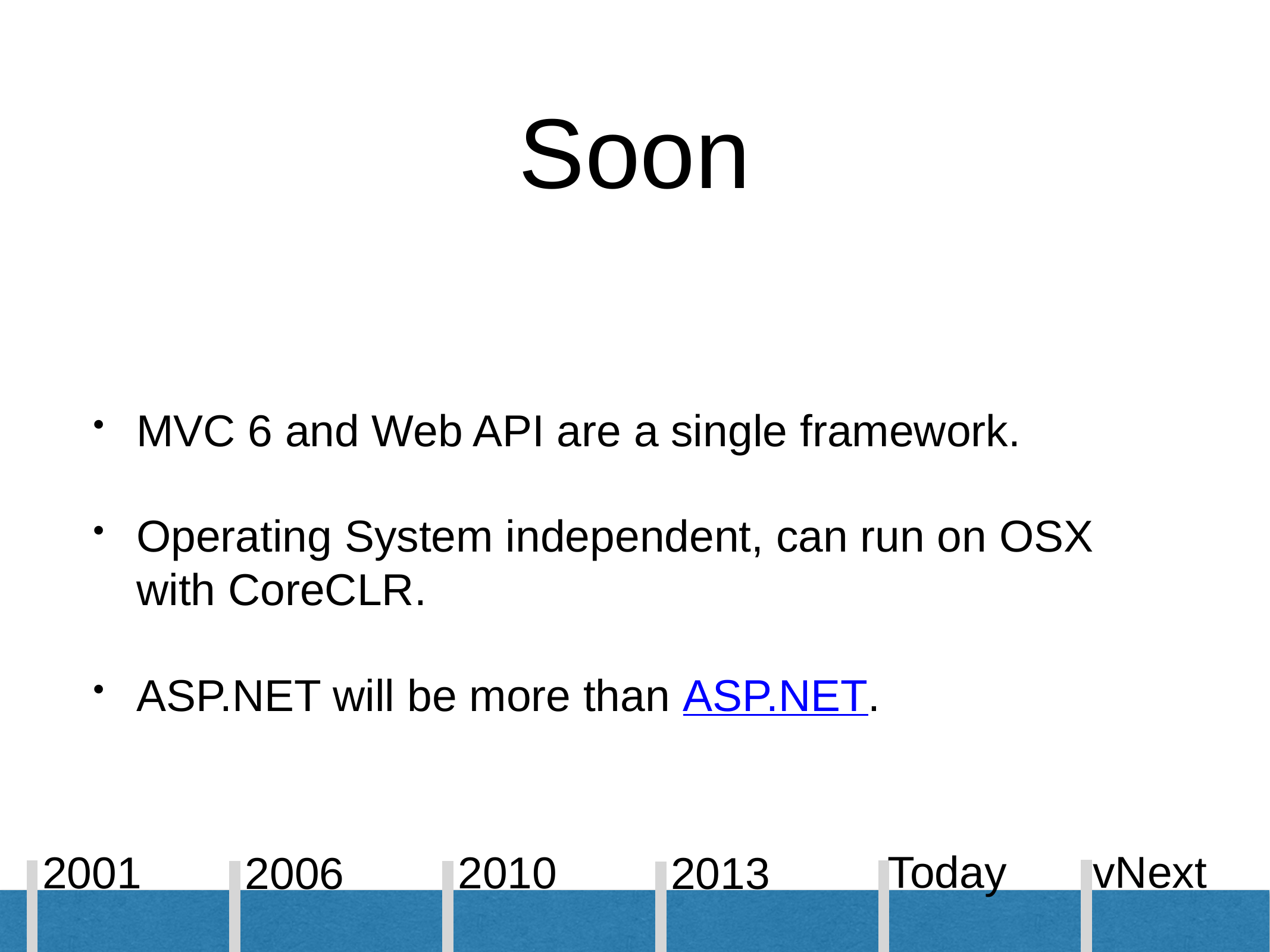

# Soon
MVC 6 and Web API are a single framework.
Operating System independent, can run on OSX with CoreCLR.
ASP.NET will be more than ASP.NET.
vNext
Today
2001
2010
2006
2013